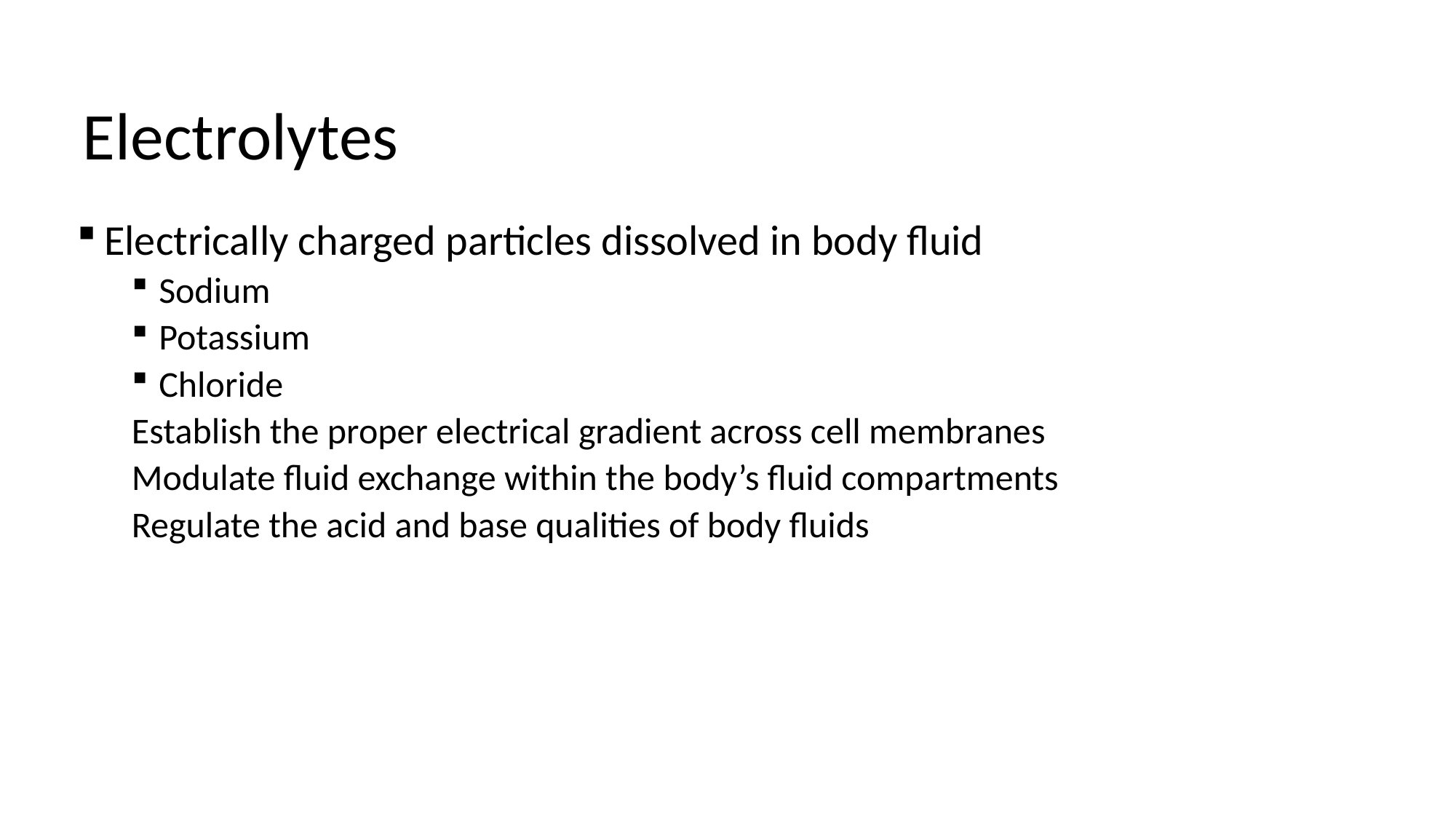

# Electrolytes
Electrically charged particles dissolved in body fluid
Sodium
Potassium
Chloride
Establish the proper electrical gradient across cell membranes
Modulate fluid exchange within the body’s fluid compartments
Regulate the acid and base qualities of body fluids